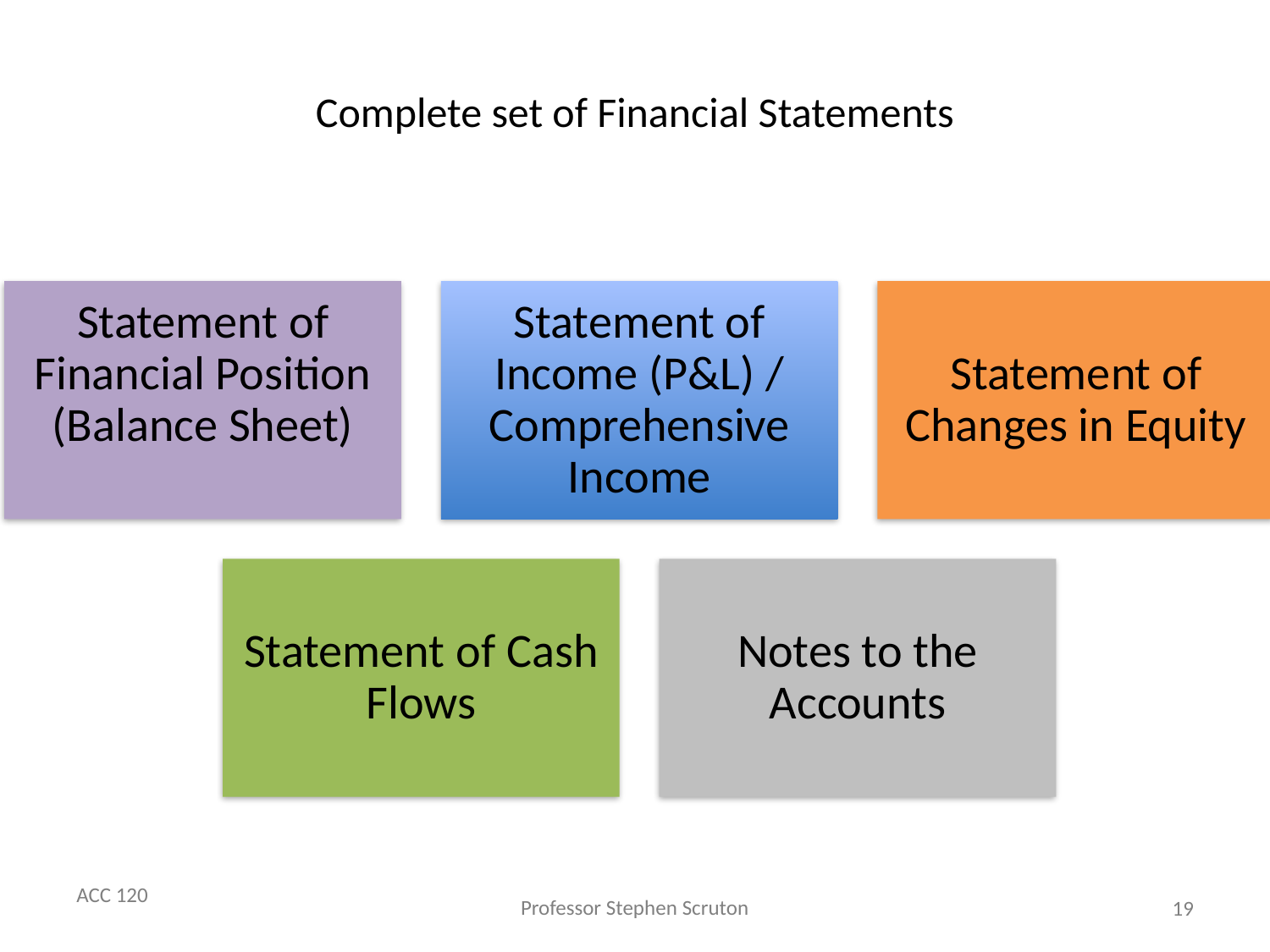

# Complete set of Financial Statements
Statement of Financial Position (Balance Sheet)
Statement of Income (P&L) / Comprehensive Income
Statement of Changes in Equity
Statement of Cash Flows
Notes to the Accounts
19